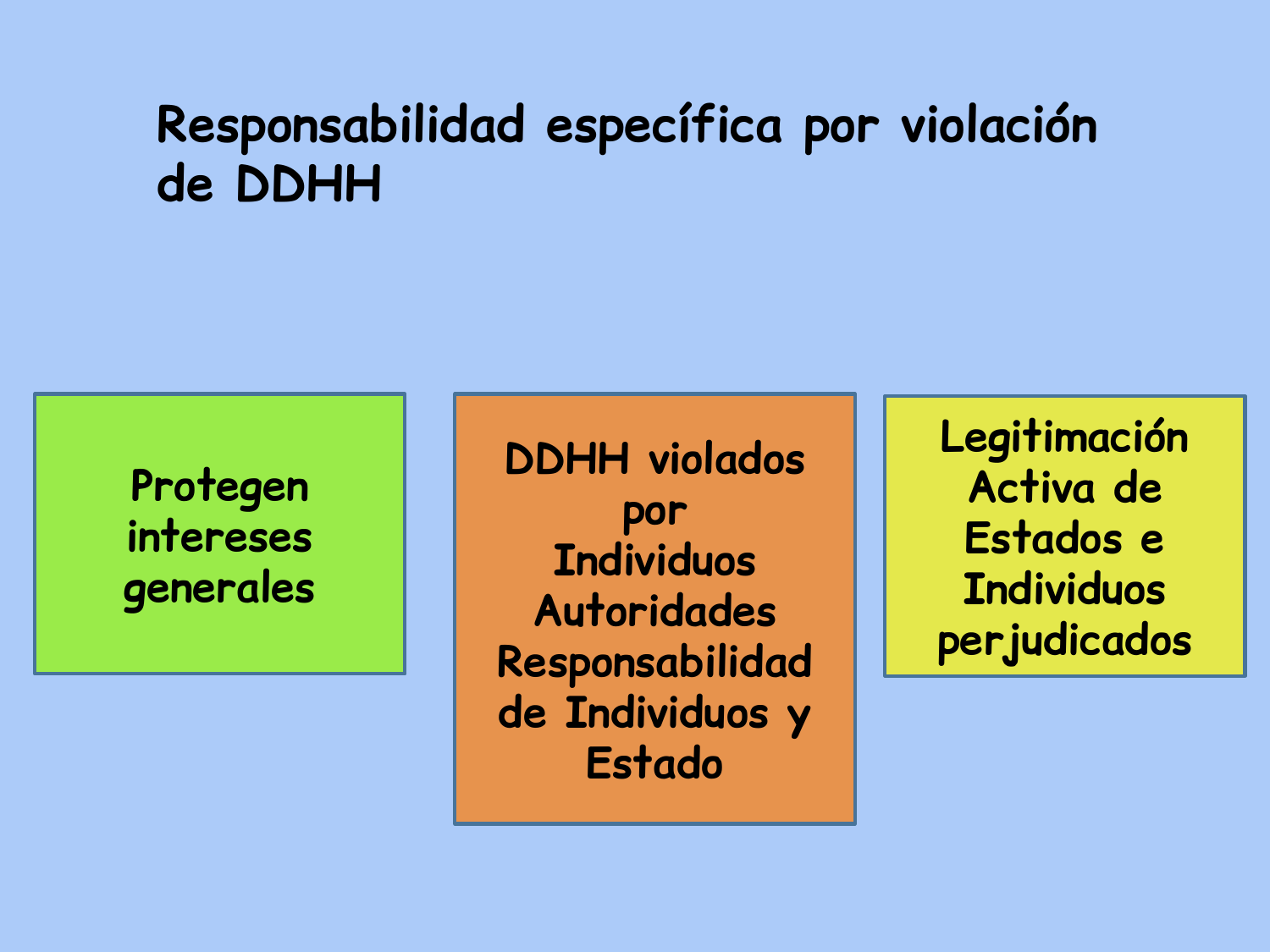

Responsabilidad específica por violación de DDHH

Protegen intereses generales
DDHH violados por
Individuos
Autoridades
Responsabilidad de Individuos y Estado
Legitimación Activa de Estados e Individuos perjudicados